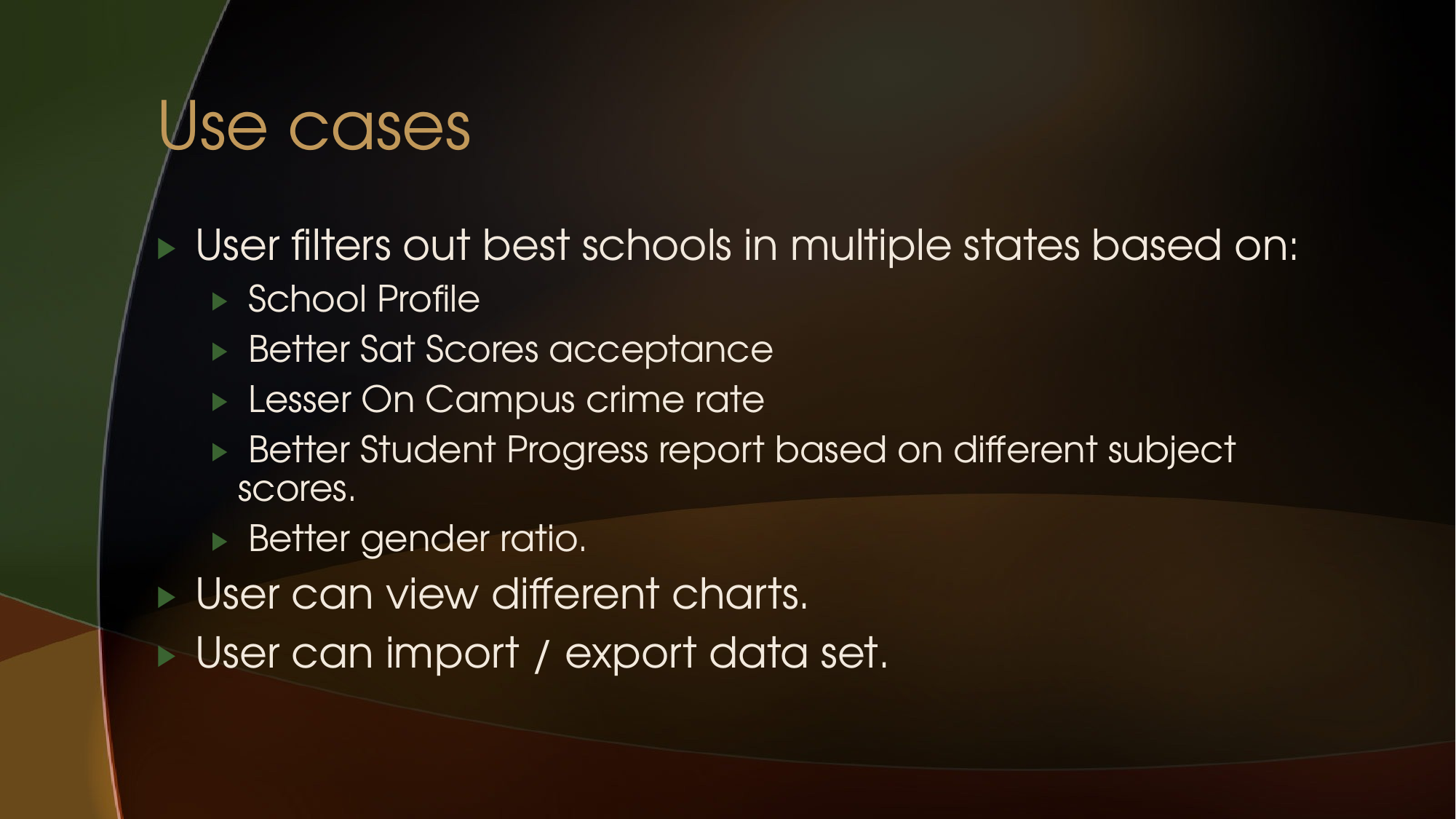

# Use cases
 User filters out best schools in multiple states based on:
 School Profile
 Better Sat Scores acceptance
 Lesser On Campus crime rate
 Better Student Progress report based on different subject scores.
 Better gender ratio.
 User can view different charts.
 User can import / export data set.